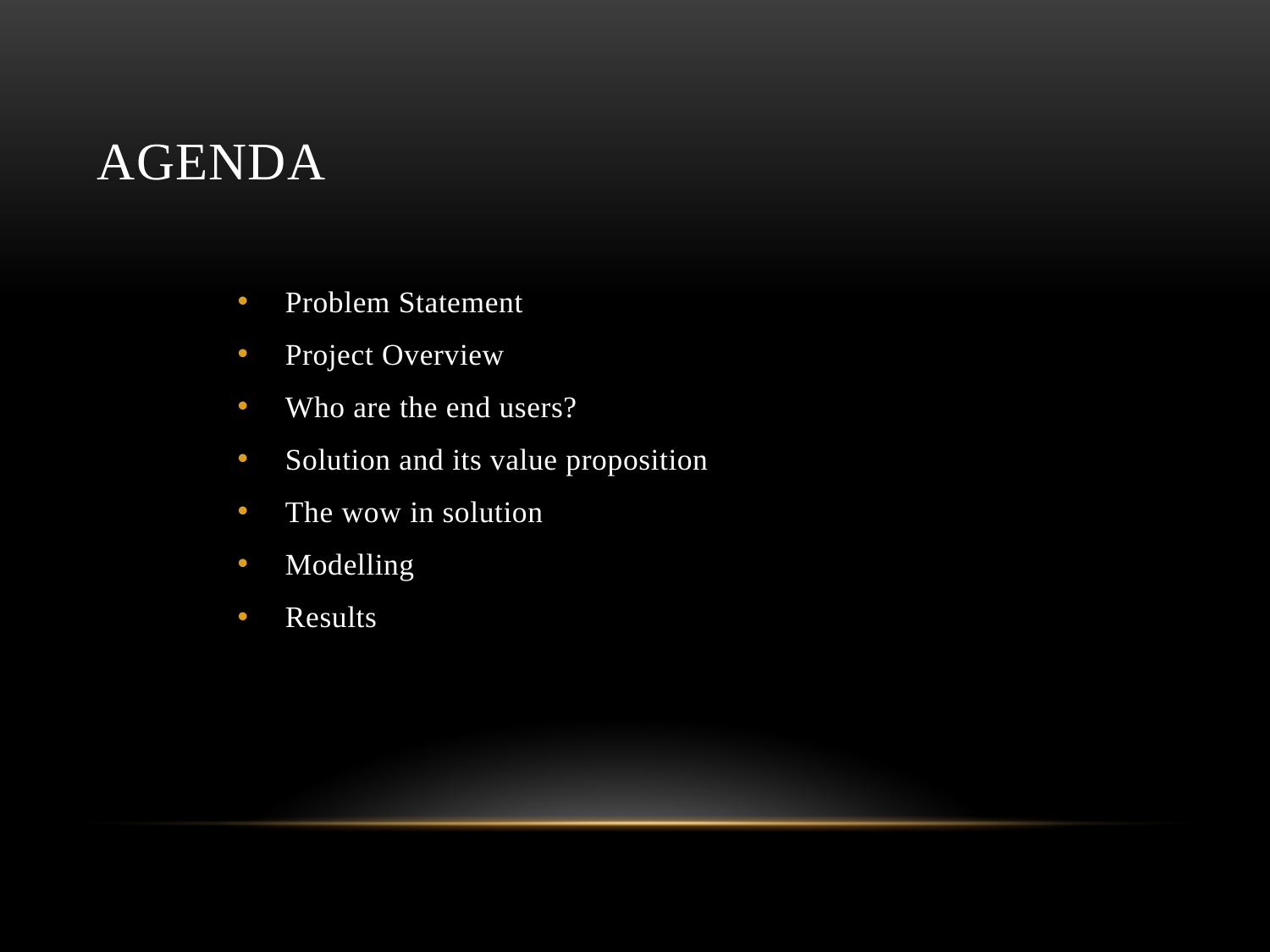

# AGENDA
Problem Statement
Project Overview
Who are the end users?
Solution and its value proposition
The wow in solution
Modelling
Results